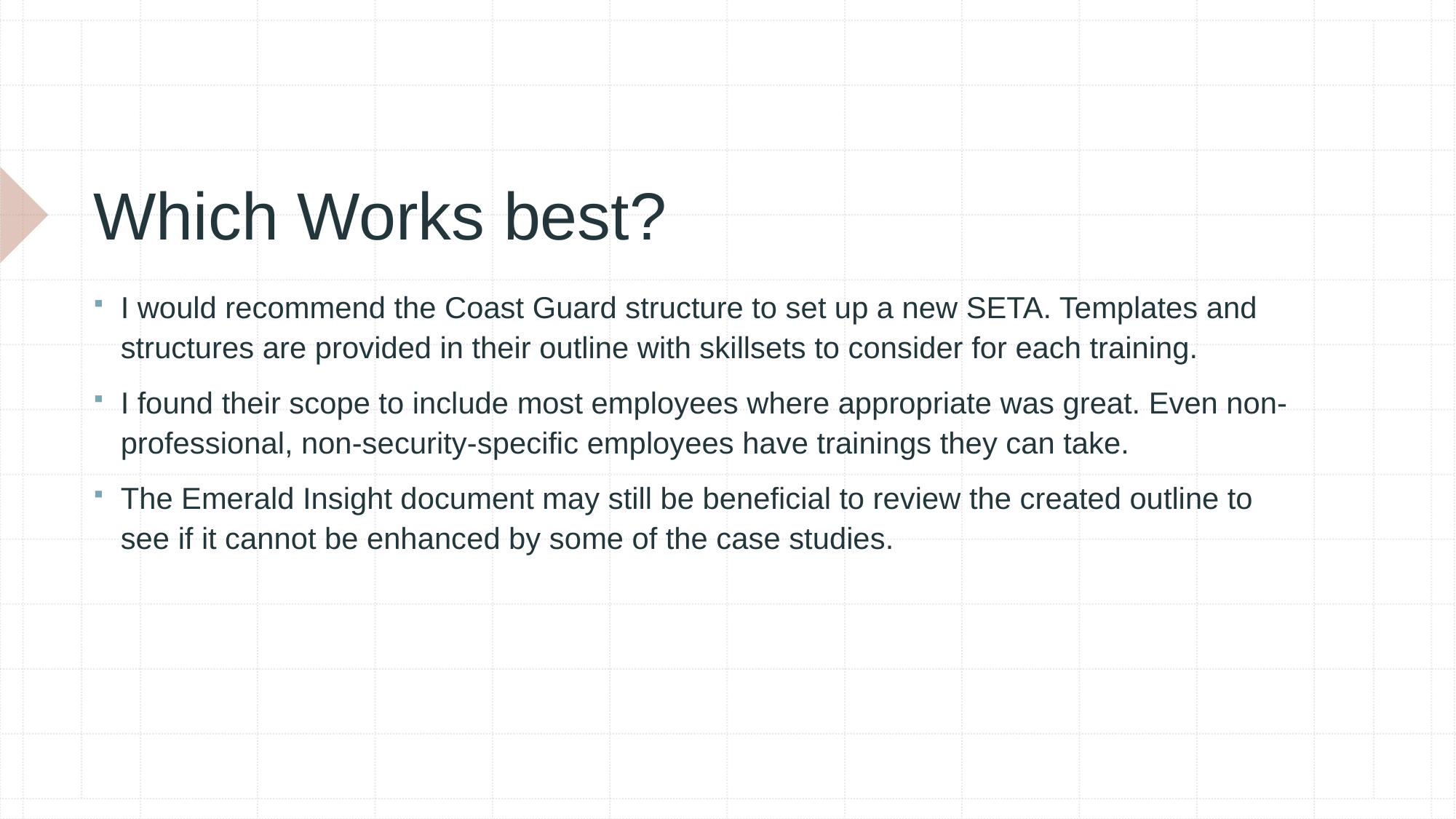

# Which Works best?
I would recommend the Coast Guard structure to set up a new SETA. Templates and structures are provided in their outline with skillsets to consider for each training.
I found their scope to include most employees where appropriate was great. Even non-professional, non-security-specific employees have trainings they can take.
The Emerald Insight document may still be beneficial to review the created outline to see if it cannot be enhanced by some of the case studies.